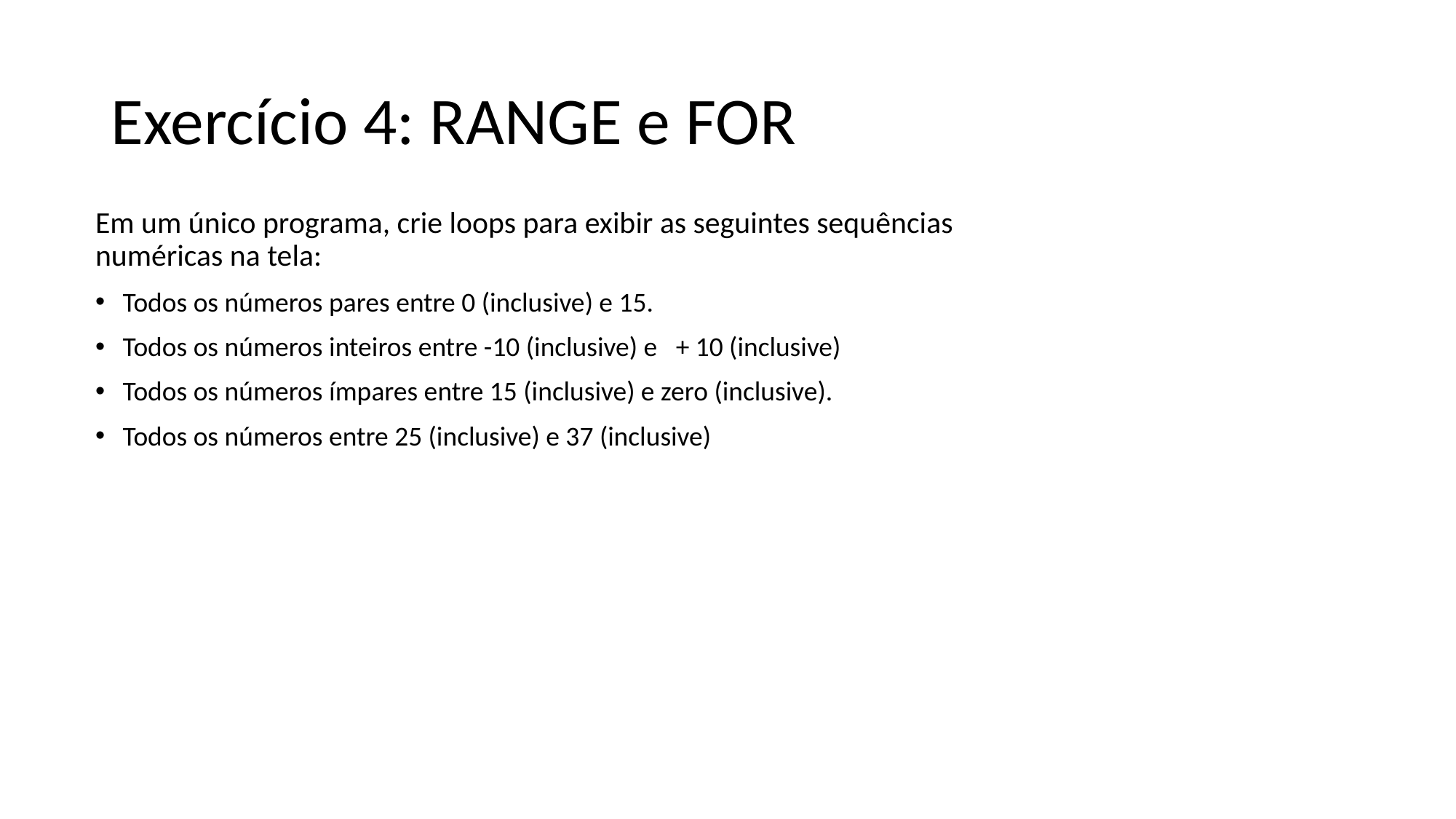

# Exercício 4: RANGE e FOR
Em um único programa, crie loops para exibir as seguintes sequências numéricas na tela:
Todos os números pares entre 0 (inclusive) e 15.
Todos os números inteiros entre -10 (inclusive) e   + 10 (inclusive)
Todos os números ímpares entre 15 (inclusive) e zero (inclusive).
Todos os números entre 25 (inclusive) e 37 (inclusive)